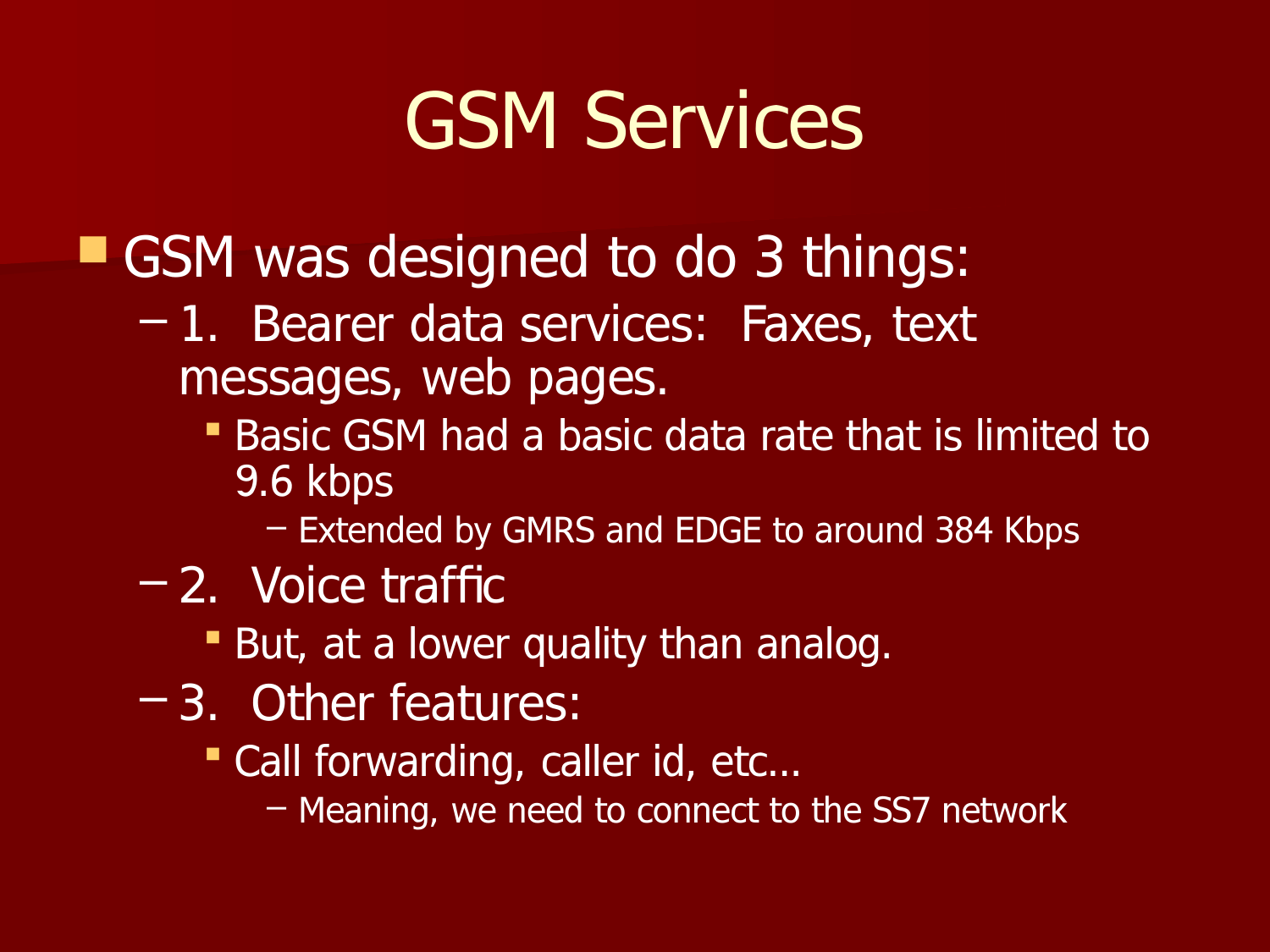

# GSM Services
GSM was designed to do 3 things:
1.  Bearer data services:  Faxes, text messages, web pages.
Basic GSM had a basic data rate that is limited to 9.6 kbps
Extended by GMRS and EDGE to around 384 Kbps
2.  Voice traffic
But, at a lower quality than analog.
3.  Other features:
Call forwarding, caller id, etc…
Meaning, we need to connect to the SS7 network